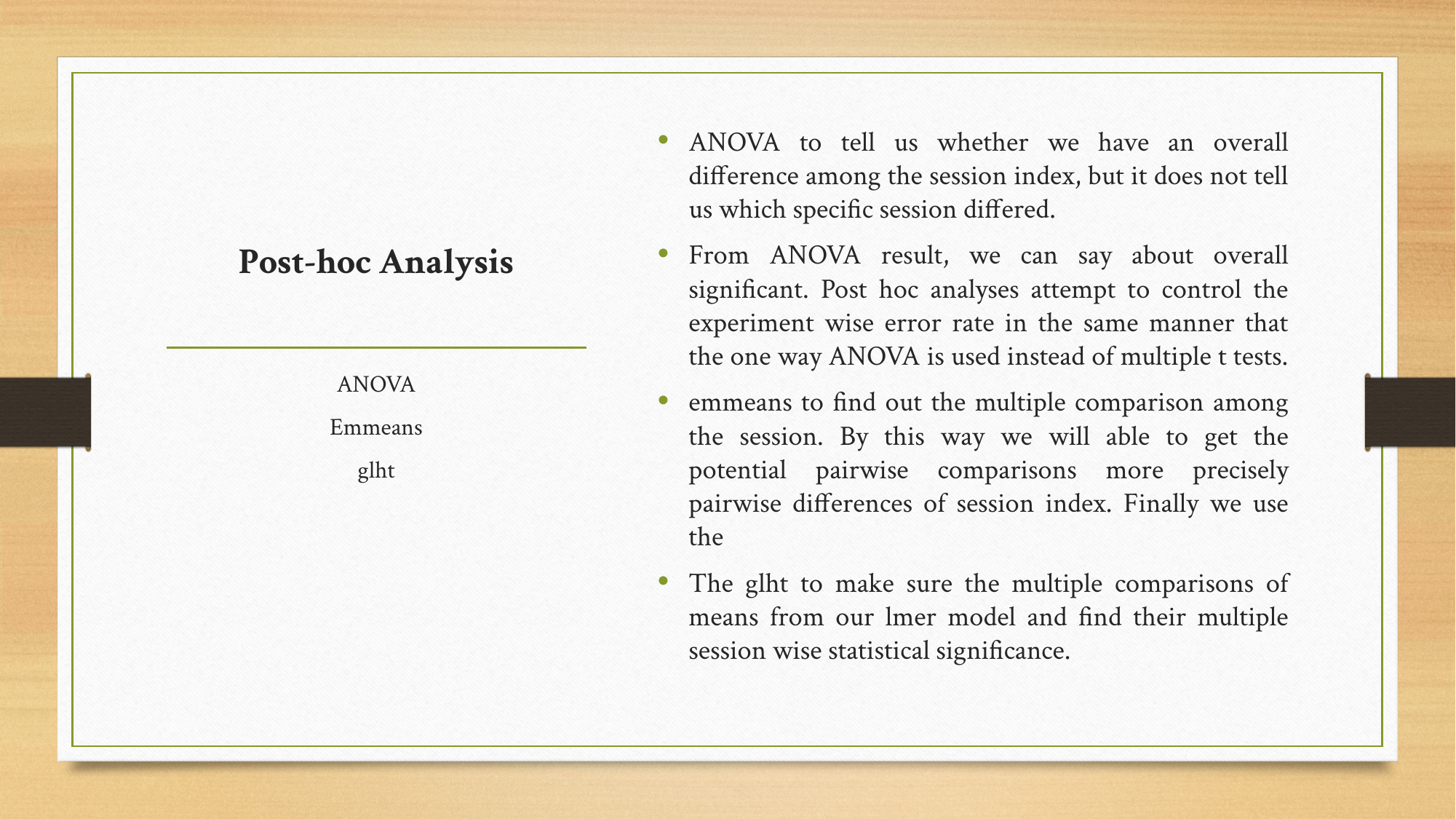

ANOVA to tell us whether we have an overall difference among the session index, but it does not tell us which specific session differed.
From ANOVA result, we can say about overall significant. Post hoc analyses attempt to control the experiment wise error rate in the same manner that the one way ANOVA is used instead of multiple t tests.
emmeans to find out the multiple comparison among the session. By this way we will able to get the potential pairwise comparisons more precisely pairwise differences of session index. Finally we use the
The glht to make sure the multiple comparisons of means from our lmer model and find their multiple session wise statistical significance.

# Post-hoc Analysis
ANOVA
Emmeans
glht